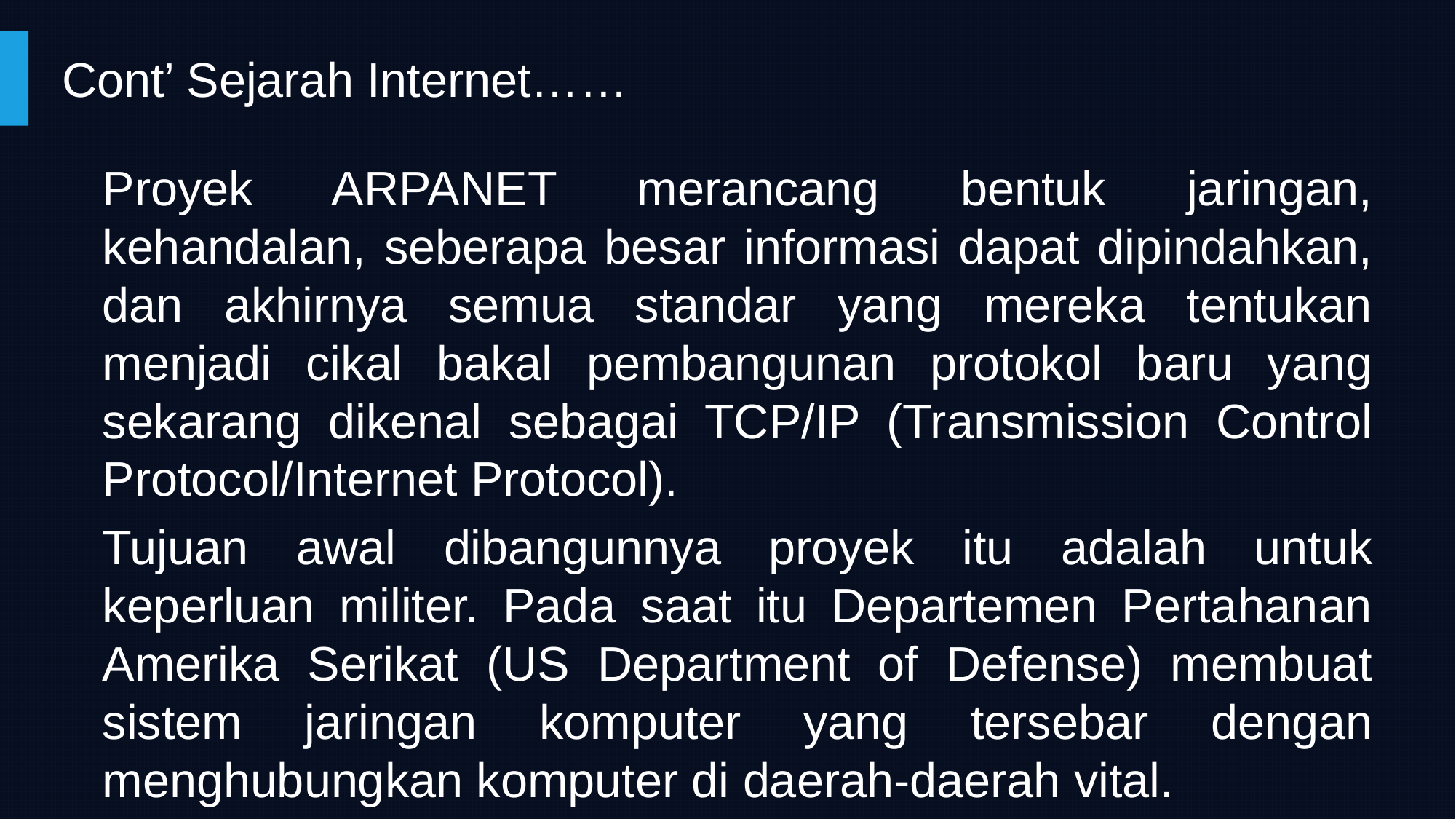

# Cont’ Sejarah Internet……
Proyek ARPANET merancang bentuk jaringan, kehandalan, seberapa besar informasi dapat dipindahkan, dan akhirnya semua standar yang mereka tentukan menjadi cikal bakal pembangunan protokol baru yang sekarang dikenal sebagai TCP/IP (Transmission Control Protocol/Internet Protocol).
Tujuan awal dibangunnya proyek itu adalah untuk keperluan militer. Pada saat itu Departemen Pertahanan Amerika Serikat (US Department of Defense) membuat sistem jaringan komputer yang tersebar dengan menghubungkan komputer di daerah-daerah vital.